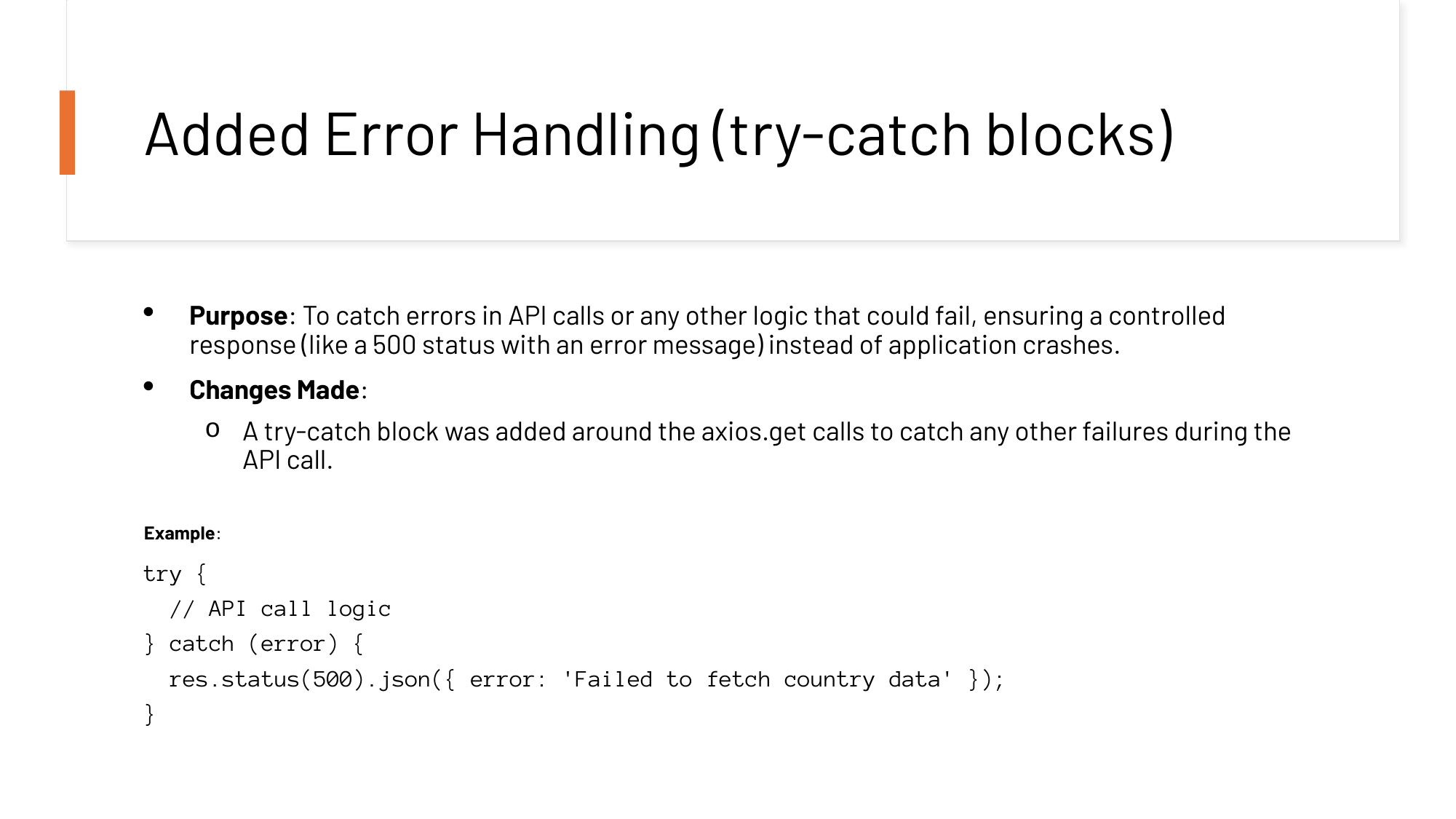

# Added Error Handling (try-catch blocks)

Purpose: To catch errors in API calls or any other logic that could fail, ensuring a controlled response (like a 500 status with an error message) instead of application crashes.
Changes Made:
A try-catch block was added around the axios.get calls to catch any other failures during the API call.

Example:
try {
  // API call logic
} catch (error) {
  res.status(500).json({ error: 'Failed to fetch country data' });
}

Rhys Browning